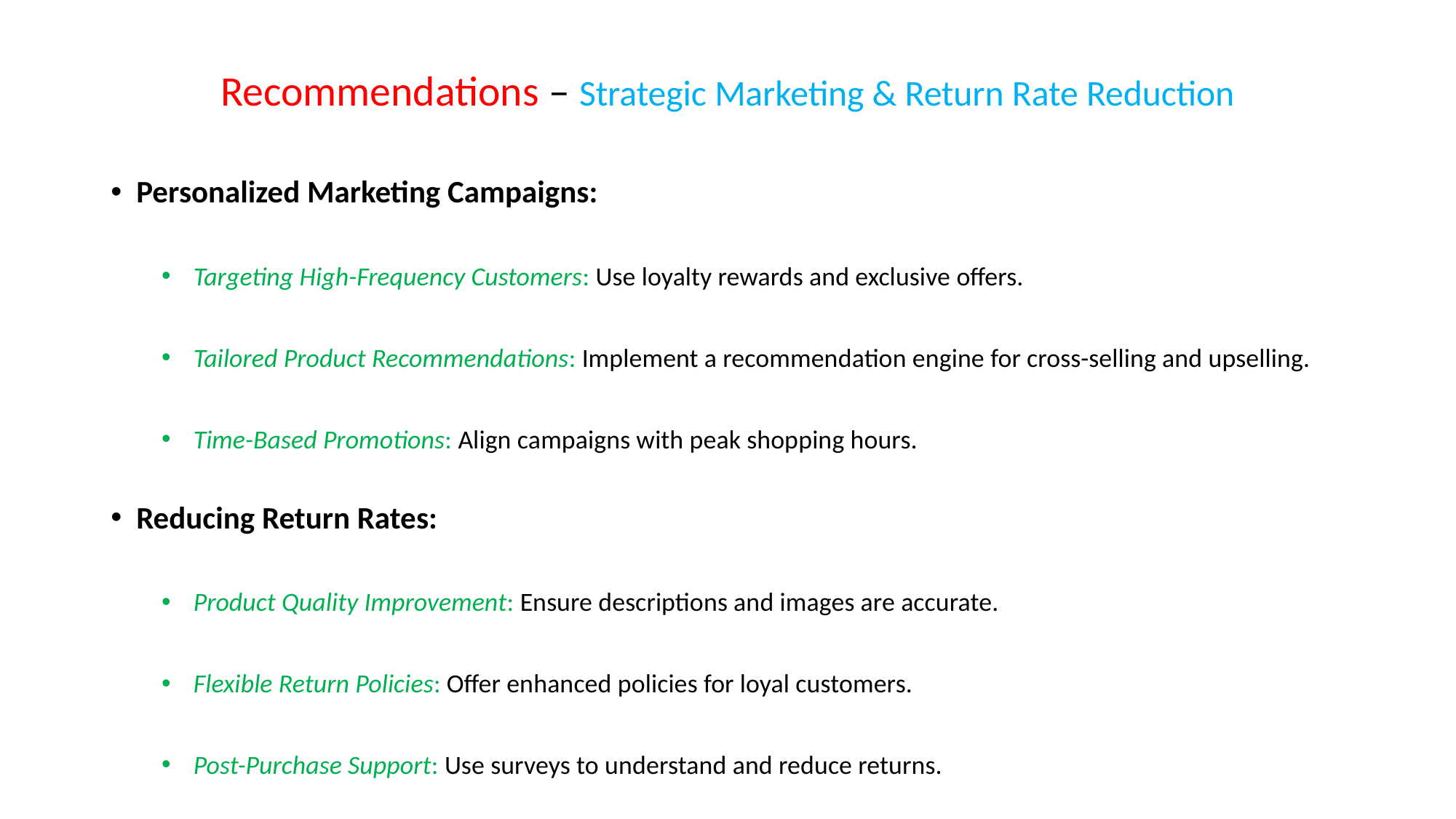

# Recommendations – Strategic Marketing & Return Rate Reduction
Personalized Marketing Campaigns:

Targeting High-Frequency Customers: Use loyalty rewards and exclusive offers.

Tailored Product Recommendations: Implement a recommendation engine for cross-selling and upselling.

Time-Based Promotions: Align campaigns with peak shopping hours.

Reducing Return Rates:

Product Quality Improvement: Ensure descriptions and images are accurate.

Flexible Return Policies: Offer enhanced policies for loyal customers.

Post-Purchase Support: Use surveys to understand and reduce returns.